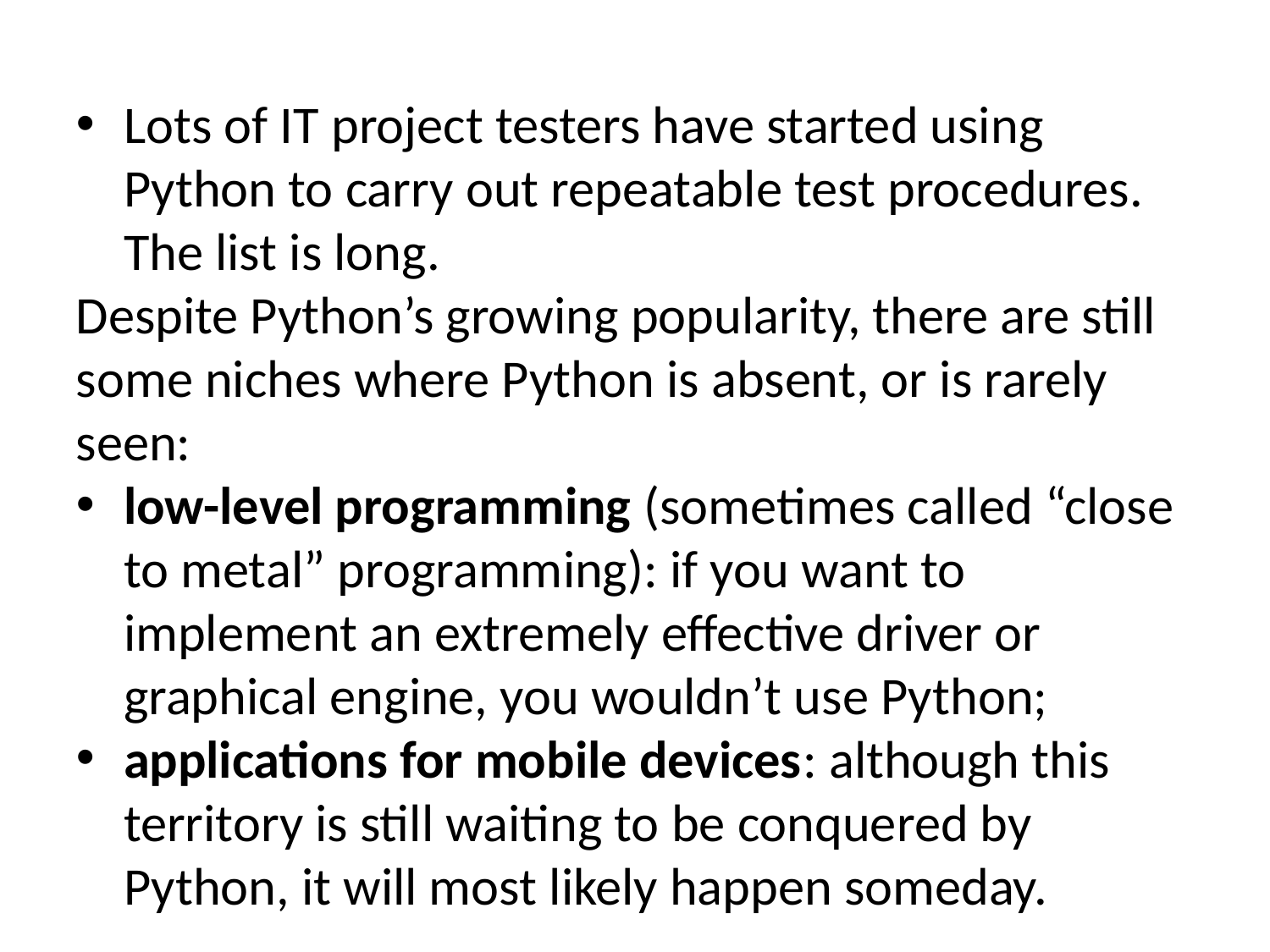

Lots of IT project testers have started using Python to carry out repeatable test procedures. The list is long.
Despite Python’s growing popularity, there are still some niches where Python is absent, or is rarely seen:
low-level programming (sometimes called “close to metal” programming): if you want to implement an extremely effective driver or graphical engine, you wouldn’t use Python;
applications for mobile devices: although this territory is still waiting to be conquered by Python, it will most likely happen someday.